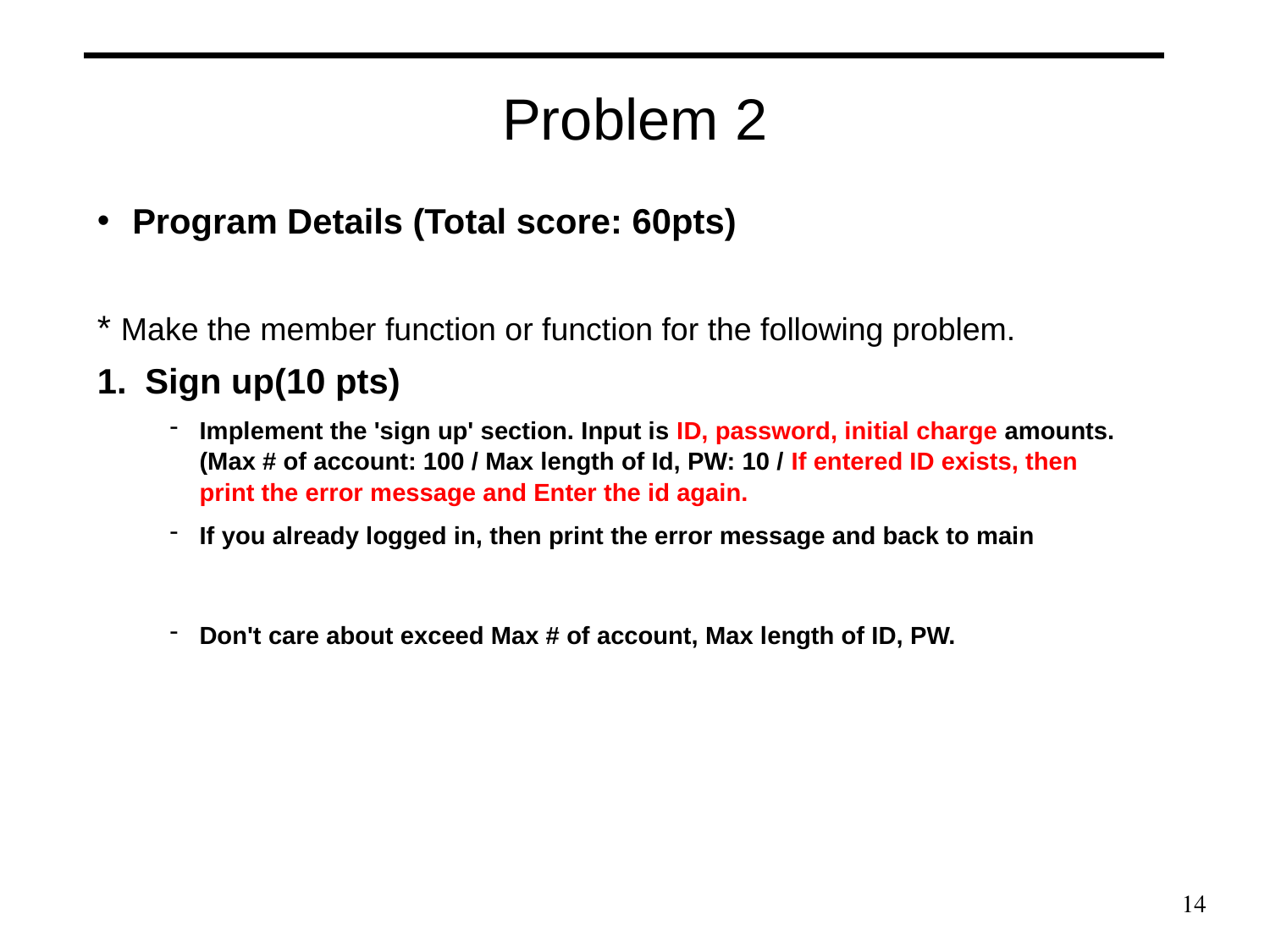

Problem 2
Program Details (Total score: 60pts)

* Make the member function or function for the following problem.
Sign up(10 pts)
Implement the 'sign up' section. Input is ID, password, initial charge amounts.(Max # of account: 100 / Max length of Id, PW: 10 / If entered ID exists, then print the error message and Enter the id again.
If you already logged in, then print the error message and back to main

Don't care about exceed Max # of account, Max length of ID, PW.